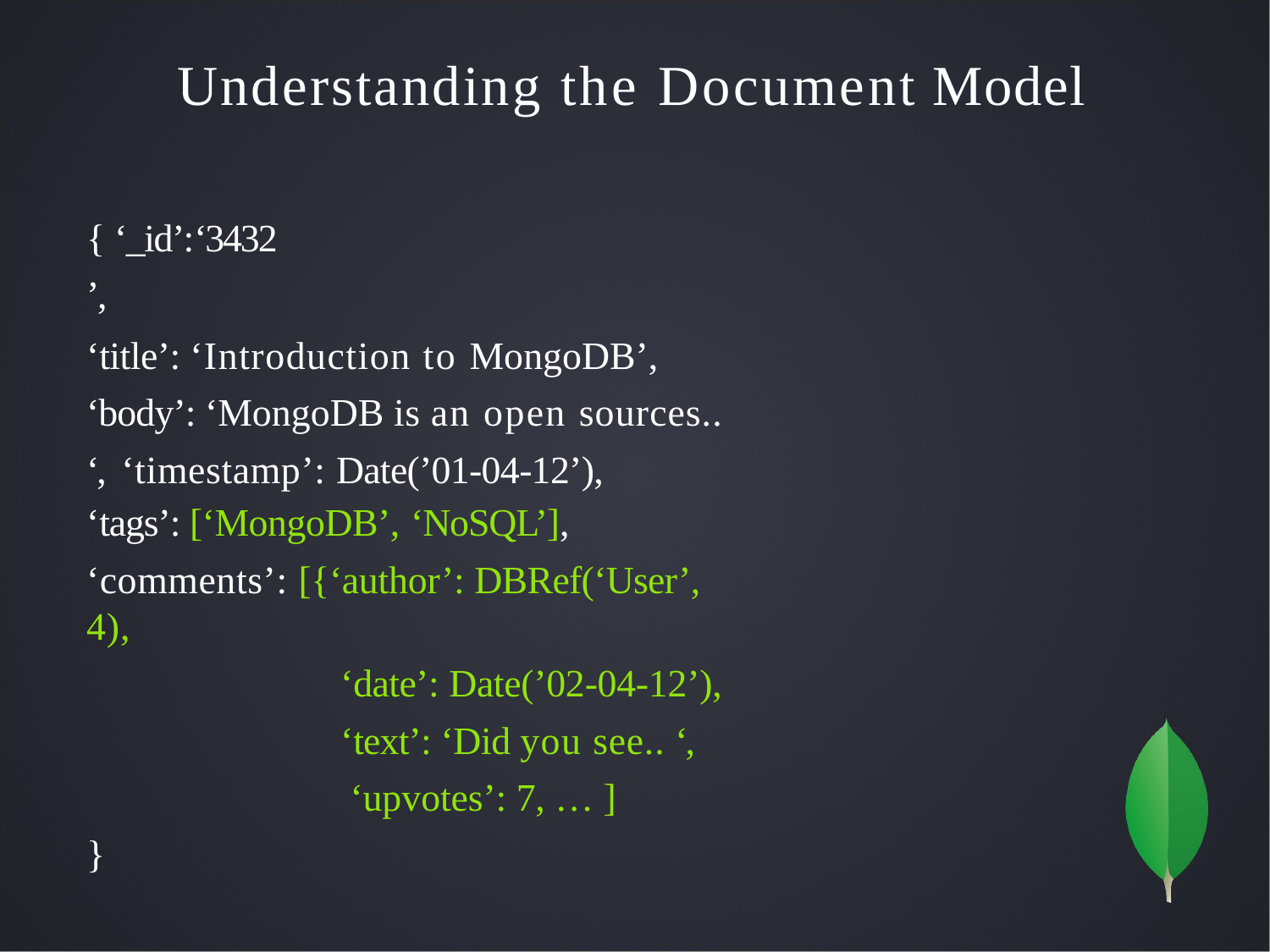

# Understanding the Document Model
{  ‘_id’:‘3432’,
‘title’: ‘Introduction to MongoDB’,  ‘body’: ‘MongoDB is an open sources.. ‘,  ‘timestamp’: Date(’01-04-12’),
‘tags’: [‘MongoDB’, ‘NoSQL’],
‘comments’: [{‘author’: DBRef(‘User’, 4),
‘date’: Date(’02-04-12’),
‘text’: ‘Did you see.. ‘,  ‘upvotes’: 7, … ]
}